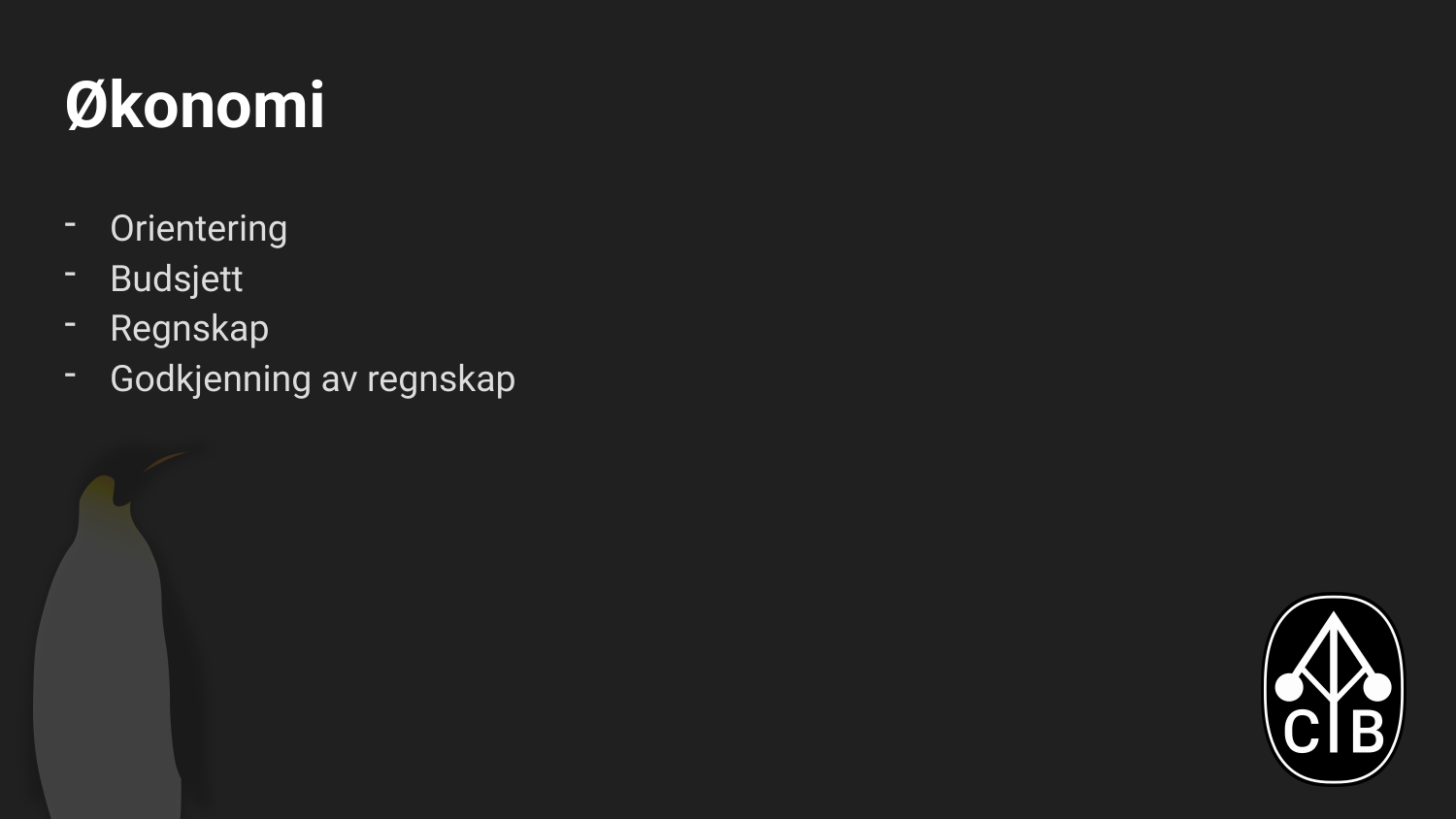

# Økonomi
Orientering
Budsjett
Regnskap
Godkjenning av regnskap